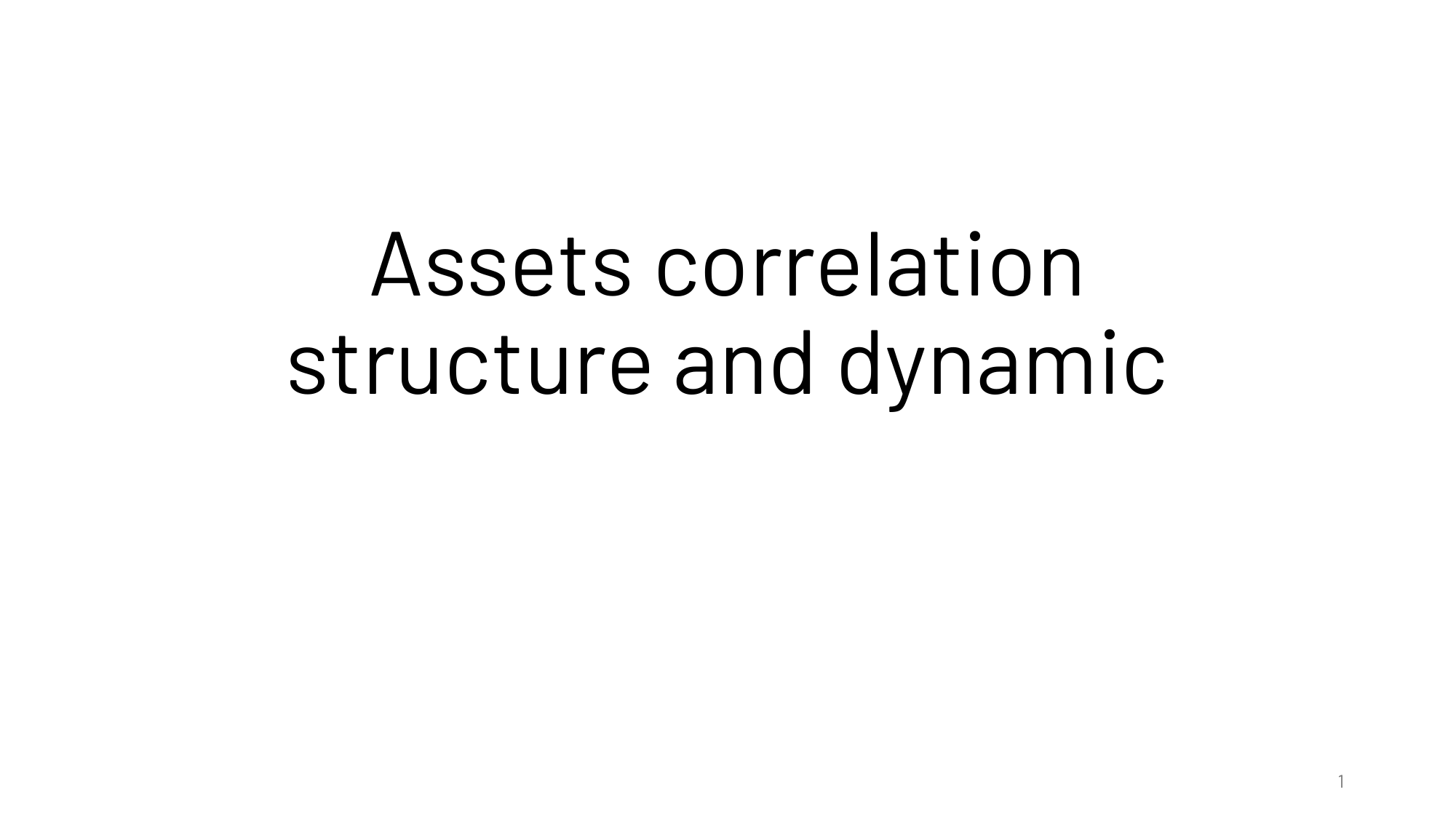

# Assets correlation structure and dynamic

1